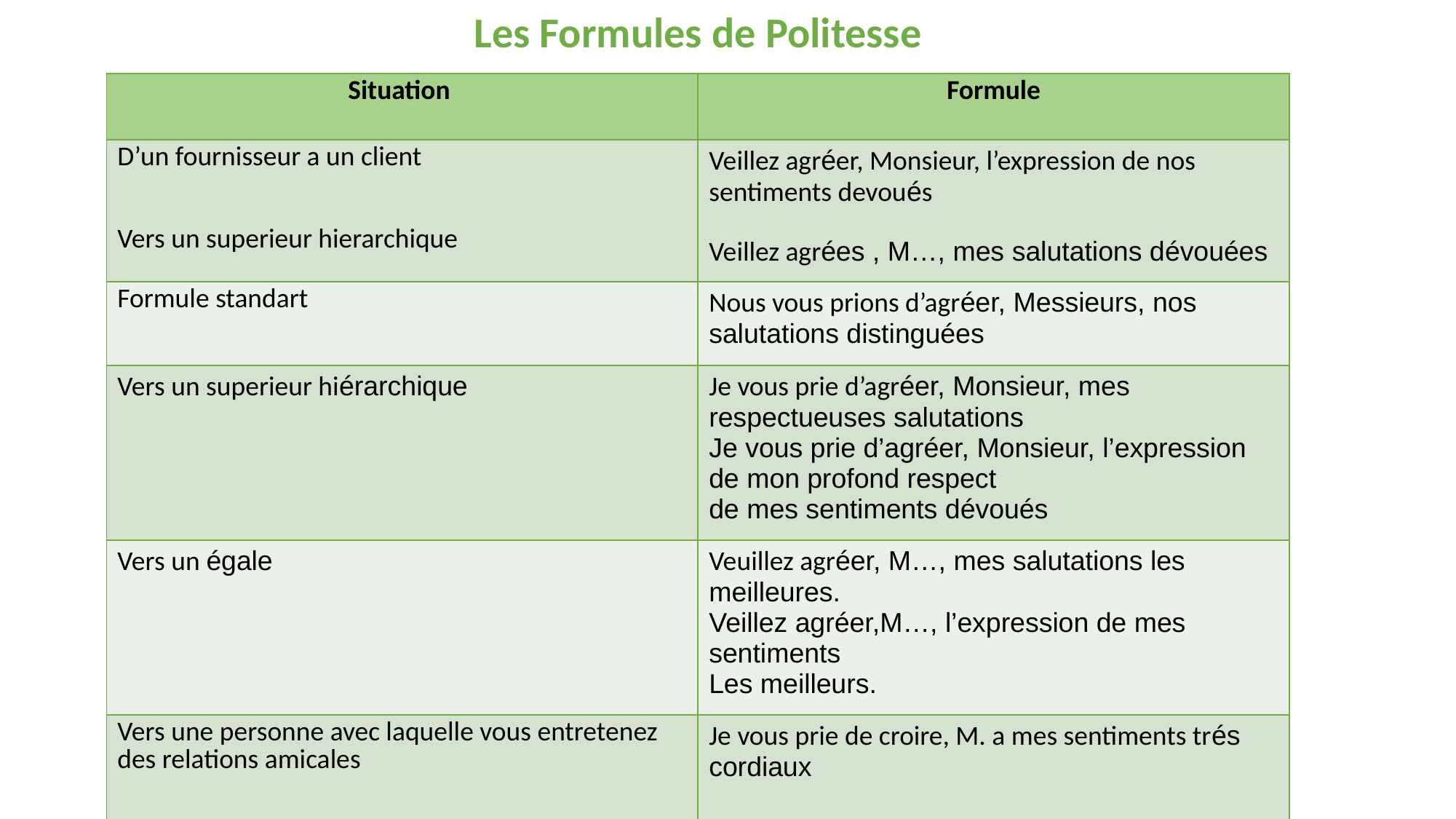

Les Formules de Politesse

| Situation | Formule |
| --- | --- |
| D’un fournisseur a un client Vers un superieur hierarchique | Veillez agréer, Monsieur, l’expression de nos sentiments devoués Veillez agrées , M…, mes salutations dévouées |
| Formule standart | Nous vous prions d’agréer, Messieurs, nos salutations distinguées |
| Vers un superieur hiérarchique | Je vous prie d’agréer, Monsieur, mes respectueuses salutations Je vous prie d’agréer, Monsieur, l’expression de mon profond respect de mes sentiments dévoués |
| Vers un égale | Veuillez agréer, M…, mes salutations les meilleures. Veillez agréer,M…, l’expression de mes sentiments Les meilleurs. |
| Vers une personne avec laquelle vous entretenez des relations amicales | Je vous prie de croire, M. a mes sentiments trés cordiaux |